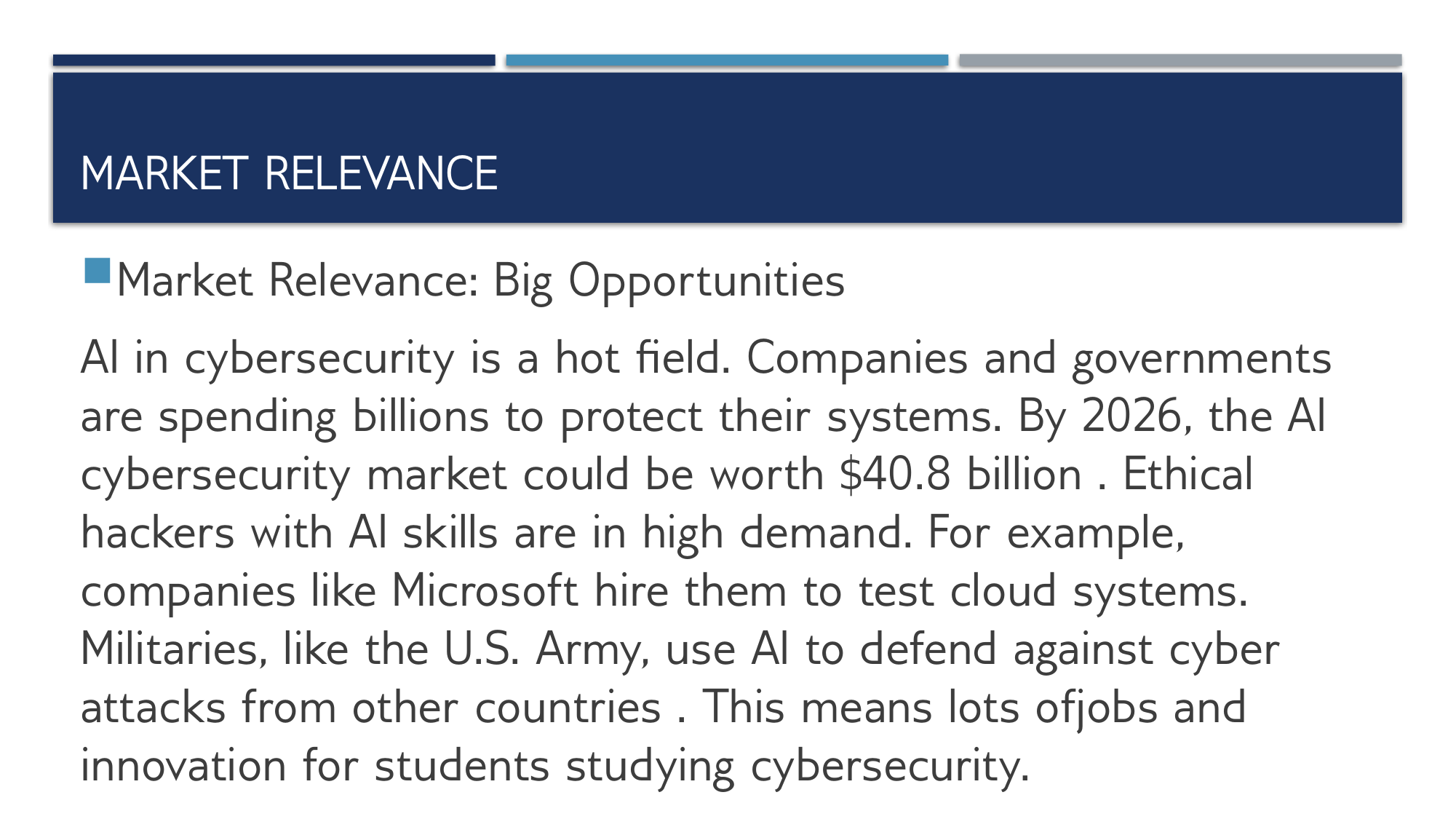

# Market Relevance
Market Relevance: Big Opportunities
AI in cybersecurity is a hot field. Companies and governments are spending billions to protect their systems. By 2026, the AI cybersecurity market could be worth $40.8 billion . Ethical hackers with AI skills are in high demand. For example, companies like Microsoft hire them to test cloud systems. Militaries, like the U.S. Army, use AI to defend against cyber attacks from other countries . This means lots ofjobs and innovation for students studying cybersecurity.